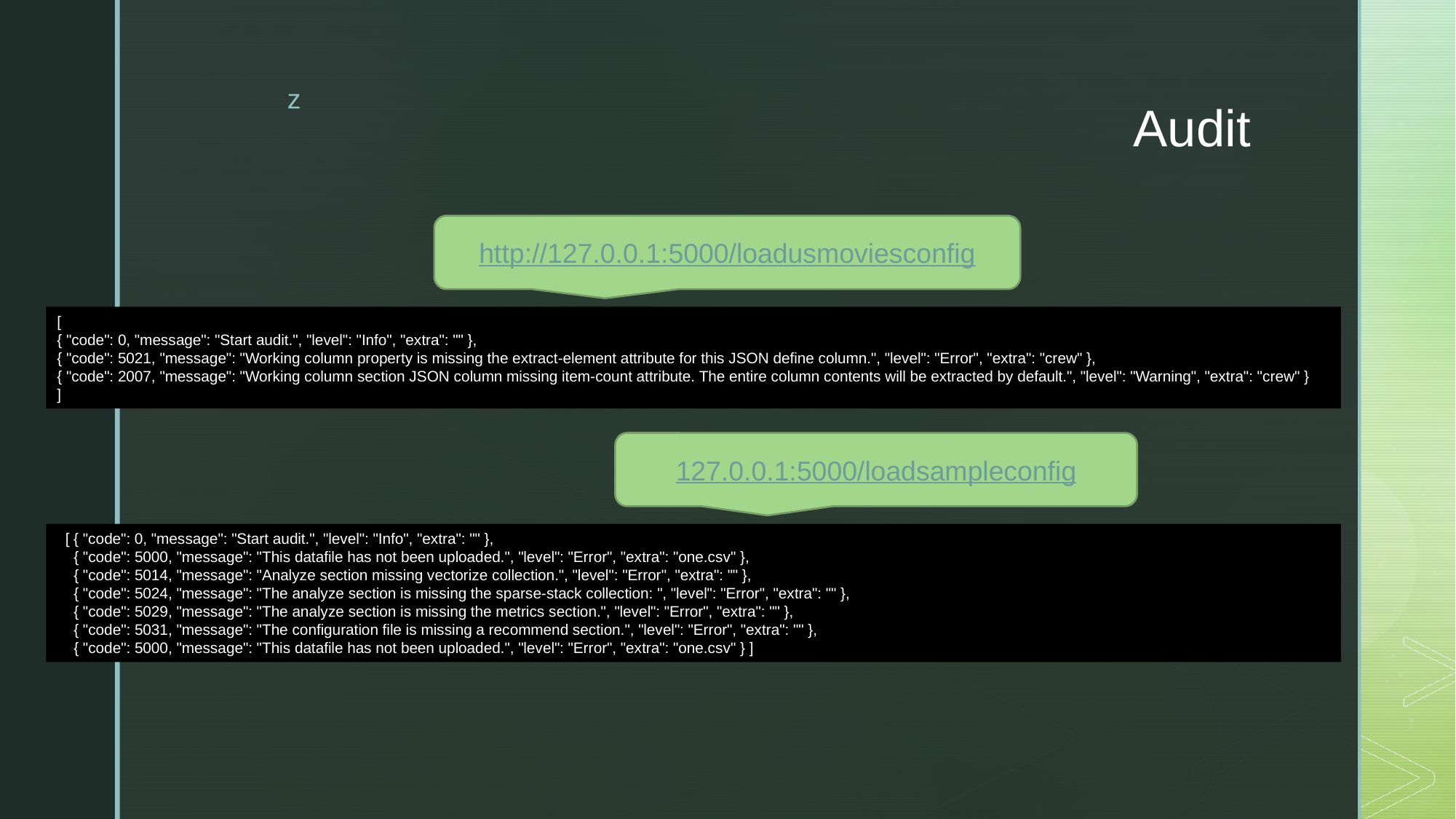

# Audit
http://127.0.0.1:5000/loadusmoviesconfig
[
{ "code": 0, "message": "Start audit.", "level": "Info", "extra": "" },
{ "code": 5021, "message": "Working column property is missing the extract-element attribute for this JSON define column.", "level": "Error", "extra": "crew" },
{ "code": 2007, "message": "Working column section JSON column missing item-count attribute. The entire column contents will be extracted by default.", "level": "Warning", "extra": "crew" }
]
127.0.0.1:5000/loadsampleconfig
  [ { "code": 0, "message": "Start audit.", "level": "Info", "extra": "" },
    { "code": 5000, "message": "This datafile has not been uploaded.", "level": "Error", "extra": "one.csv" },
    { "code": 5014, "message": "Analyze section missing vectorize collection.", "level": "Error", "extra": "" },
    { "code": 5024, "message": "The analyze section is missing the sparse-stack collection: ", "level": "Error", "extra": "" },
    { "code": 5029, "message": "The analyze section is missing the metrics section.", "level": "Error", "extra": "" },
    { "code": 5031, "message": "The configuration file is missing a recommend section.", "level": "Error", "extra": "" },
    { "code": 5000, "message": "This datafile has not been uploaded.", "level": "Error", "extra": "one.csv" } ]